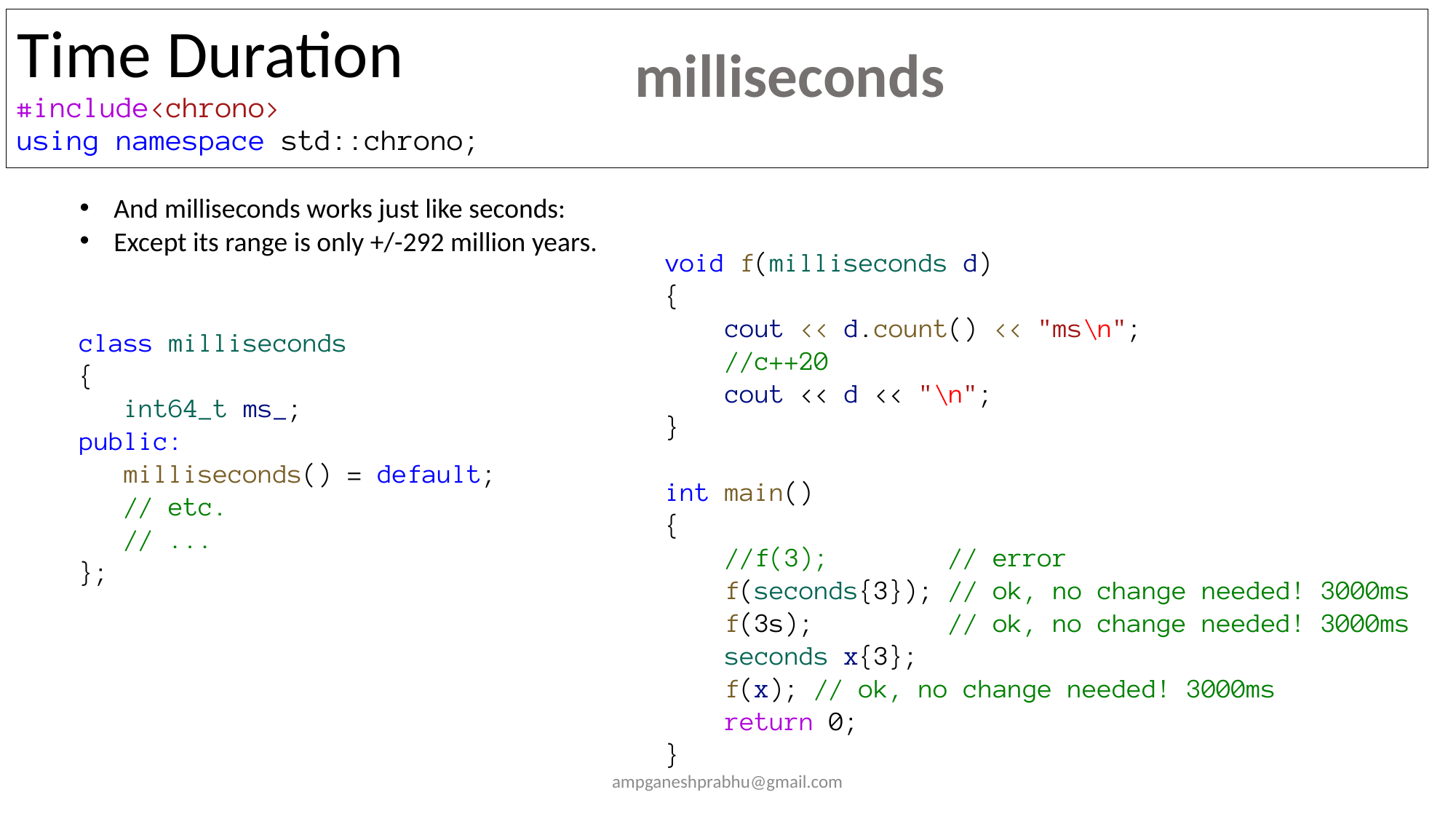

# Time Duration #include<chrono> using namespace std::chrono;
milliseconds
And milliseconds works just like seconds:
Except its range is only +/-292 million years.
void f(milliseconds d)
{
    cout << d.count() << "ms\n";
    //c++20
    cout << d << "\n";
}
int main()
{
    //f(3);        // error
    f(seconds{3}); // ok, no change needed! 3000ms
    f(3s);         // ok, no change needed! 3000ms
    seconds x{3};
    f(x); // ok, no change needed! 3000ms
    return 0;
}
class milliseconds
{
   int64_t ms_;
public:
   milliseconds() = default;
   // etc.
   // ...
};
ampganeshprabhu@gmail.com